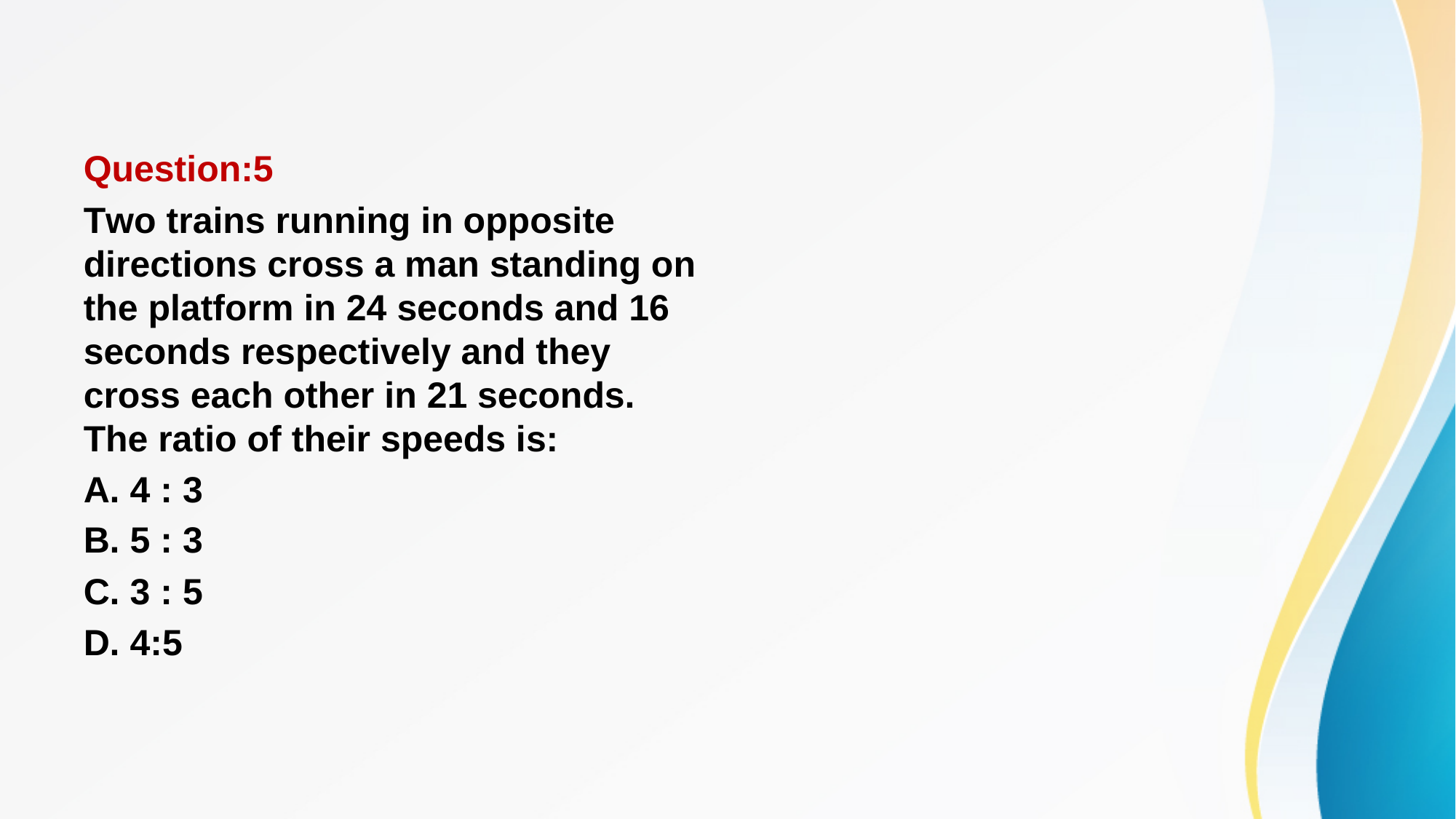

#
Question:5
Two trains running in opposite directions cross a man standing on the platform in 24 seconds and 16 seconds respectively and they cross each other in 21 seconds. The ratio of their speeds is:
A. 4 : 3
B. 5 : 3
C. 3 : 5
D. 4:5